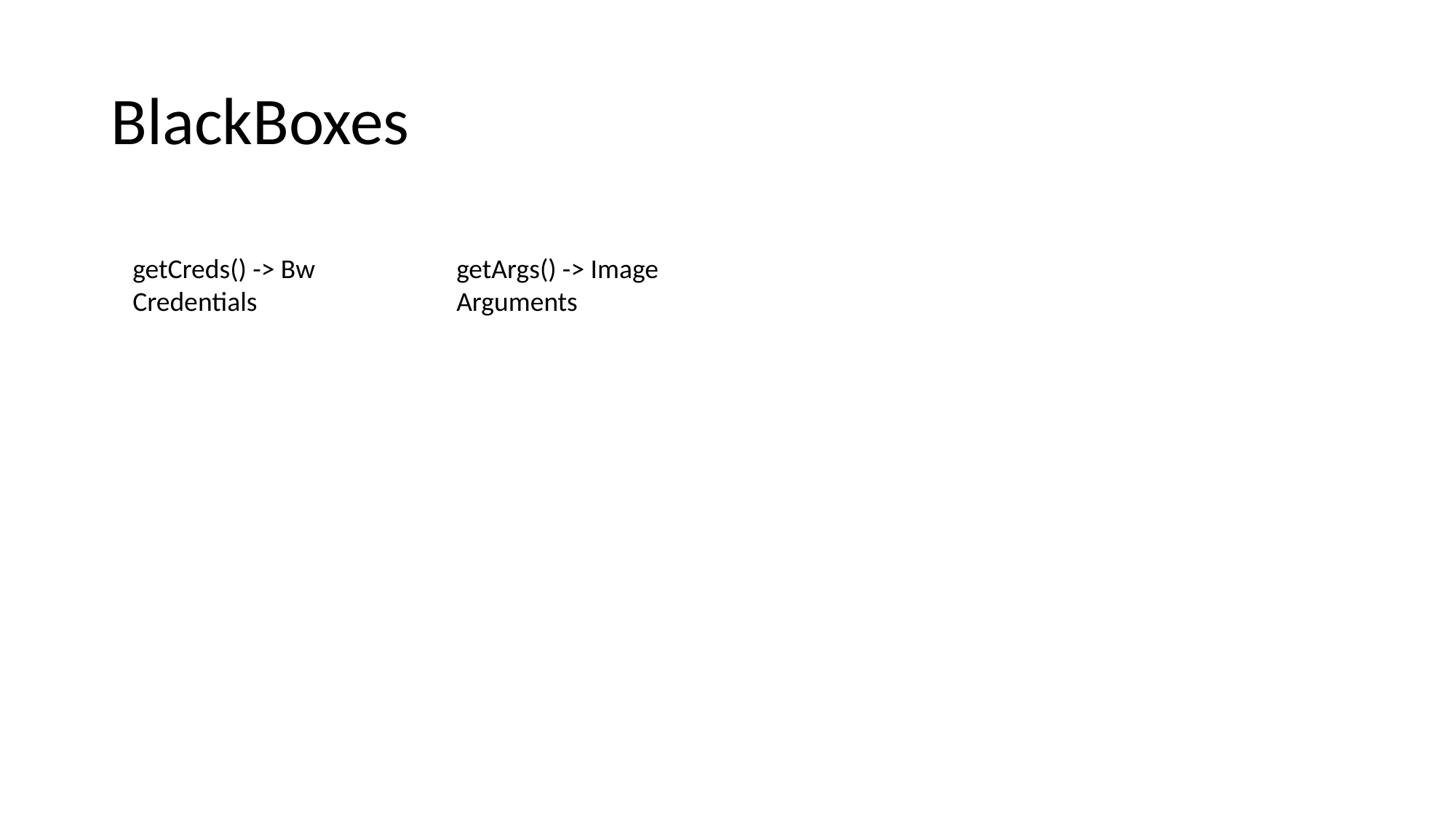

# BlackBoxes
getCreds() -> Bw Credentials
getArgs() -> Image Arguments